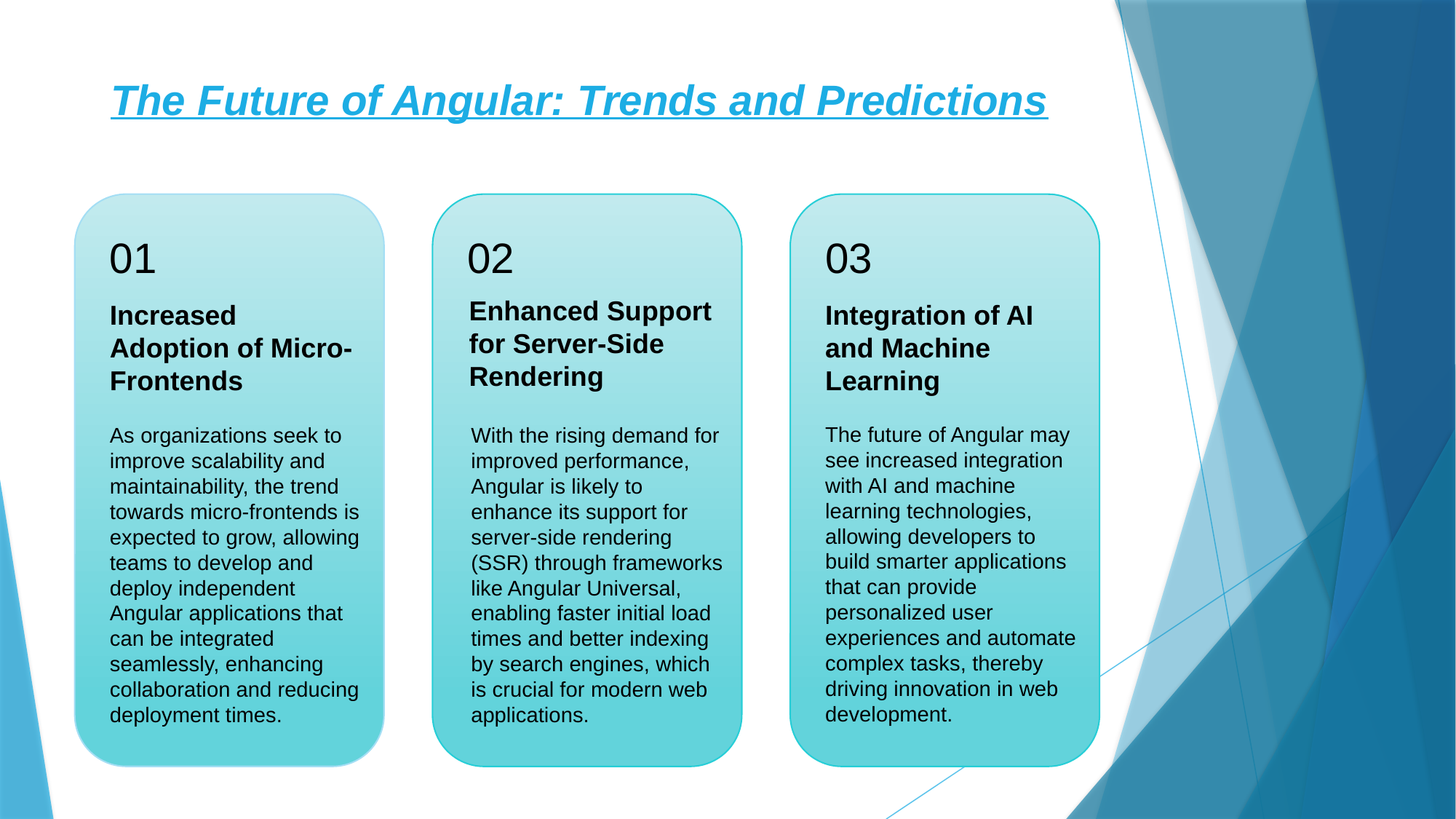

The Future of Angular: Trends and Predictions

01
02
03
Enhanced Support
for Server-Side Rendering
Increased Adoption of Micro-Frontends
Integration of AI and Machine Learning
The future of Angular may see increased integration with AI and machine learning technologies, allowing developers to build smarter applications that can provide personalized user experiences and automate complex tasks, thereby driving innovation in web development.
As organizations seek to improve scalability and maintainability, the trend towards micro-frontends is expected to grow, allowing teams to develop and deploy independent Angular applications that can be integrated seamlessly, enhancing collaboration and reducing deployment times.
With the rising demand for improved performance, Angular is likely to enhance its support for server-side rendering (SSR) through frameworks like Angular Universal, enabling faster initial load times and better indexing by search engines, which is crucial for modern web applications.